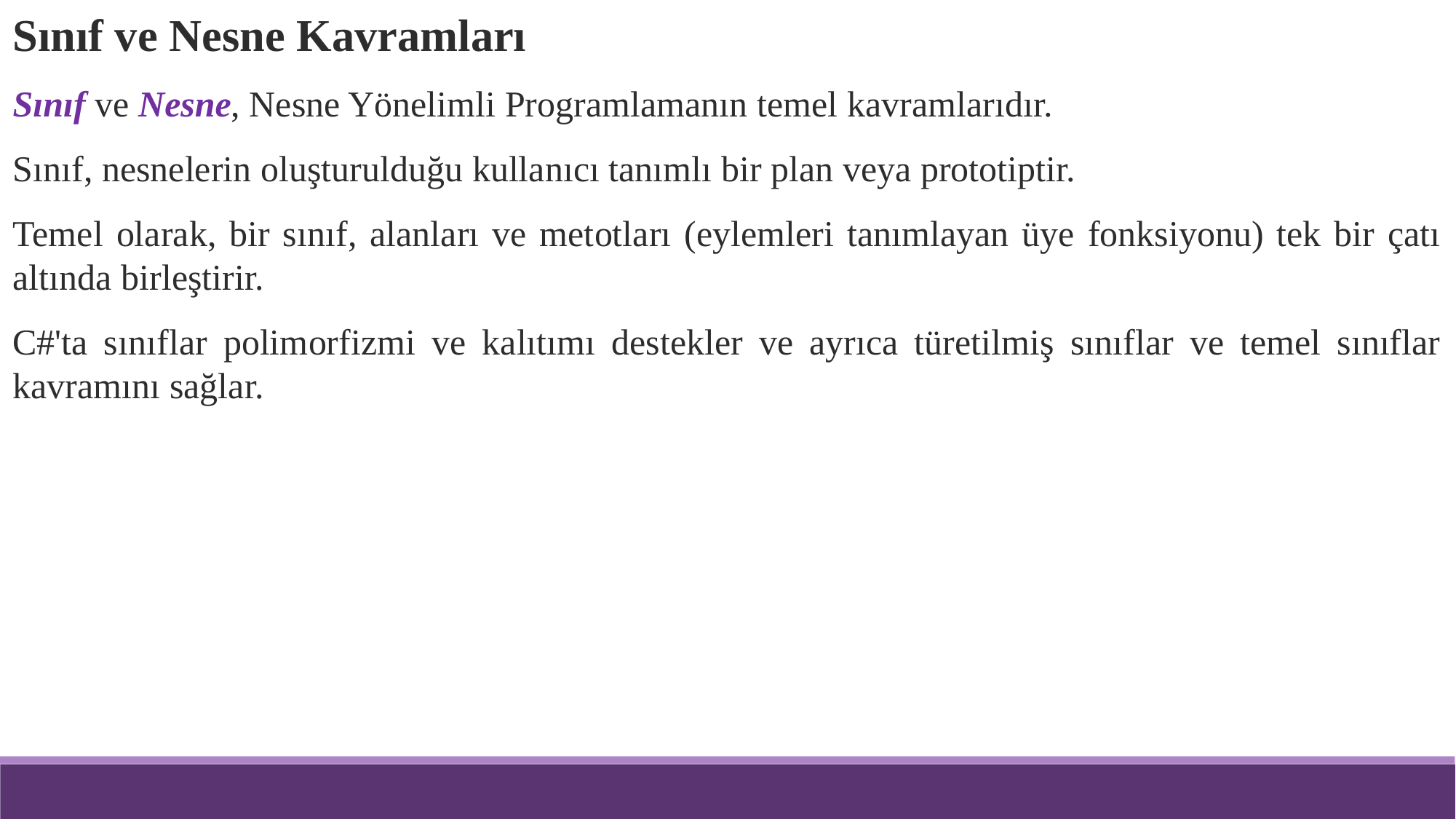

Sınıf ve Nesne Kavramları
Sınıf ve Nesne, Nesne Yönelimli Programlamanın temel kavramlarıdır.
Sınıf, nesnelerin oluşturulduğu kullanıcı tanımlı bir plan veya prototiptir.
Temel olarak, bir sınıf, alanları ve metotları (eylemleri tanımlayan üye fonksiyonu) tek bir çatı altında birleştirir.
C#'ta sınıflar polimorfizmi ve kalıtımı destekler ve ayrıca türetilmiş sınıflar ve temel sınıflar kavramını sağlar.